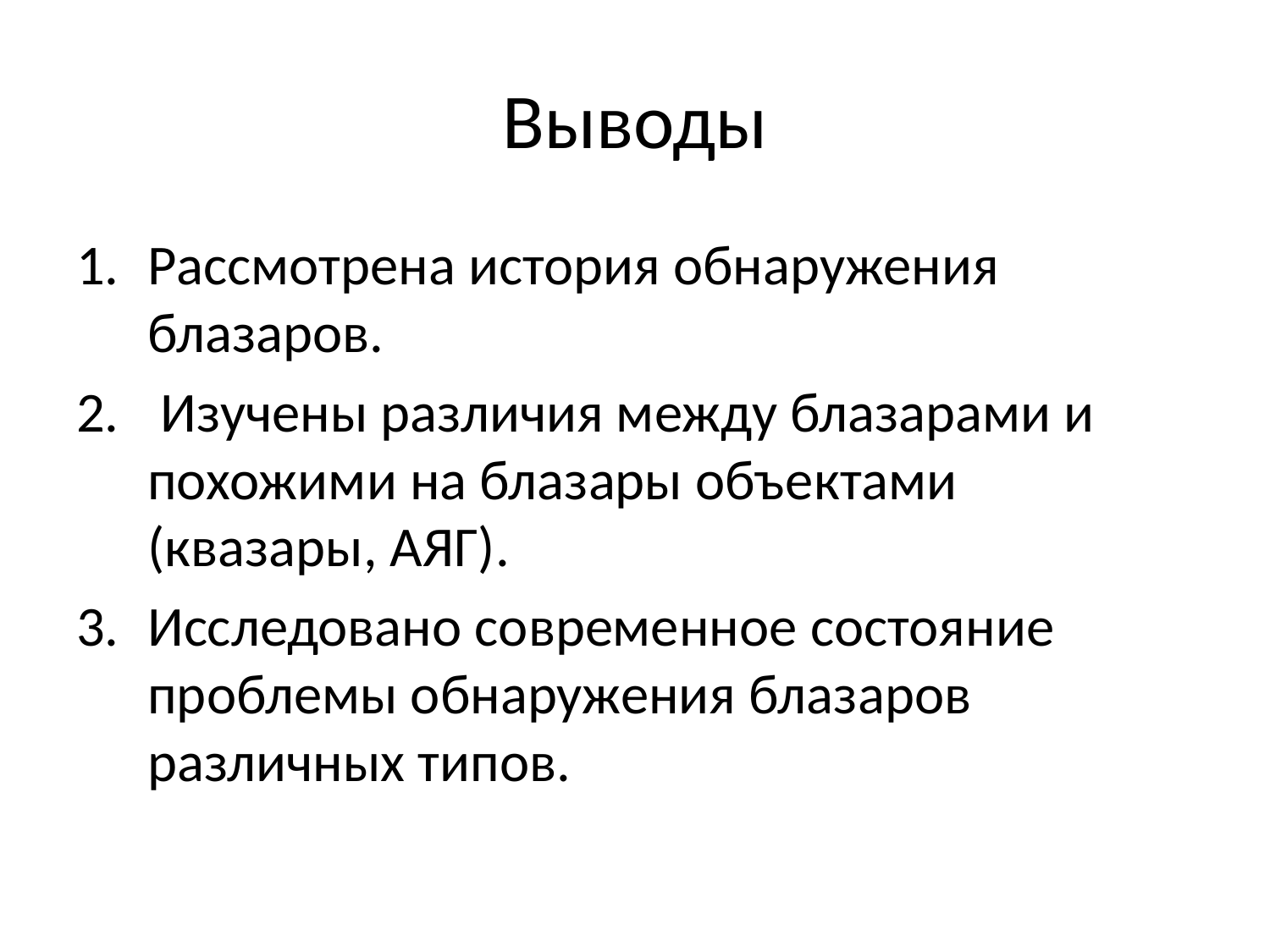

# Выводы
Рассмотрена история обнаружения блазаров.
 Изучены различия между блазарами и похожими на блазары объектами (квазары, АЯГ).
Исследовано современное состояние проблемы обнаружения блазаров различных типов.